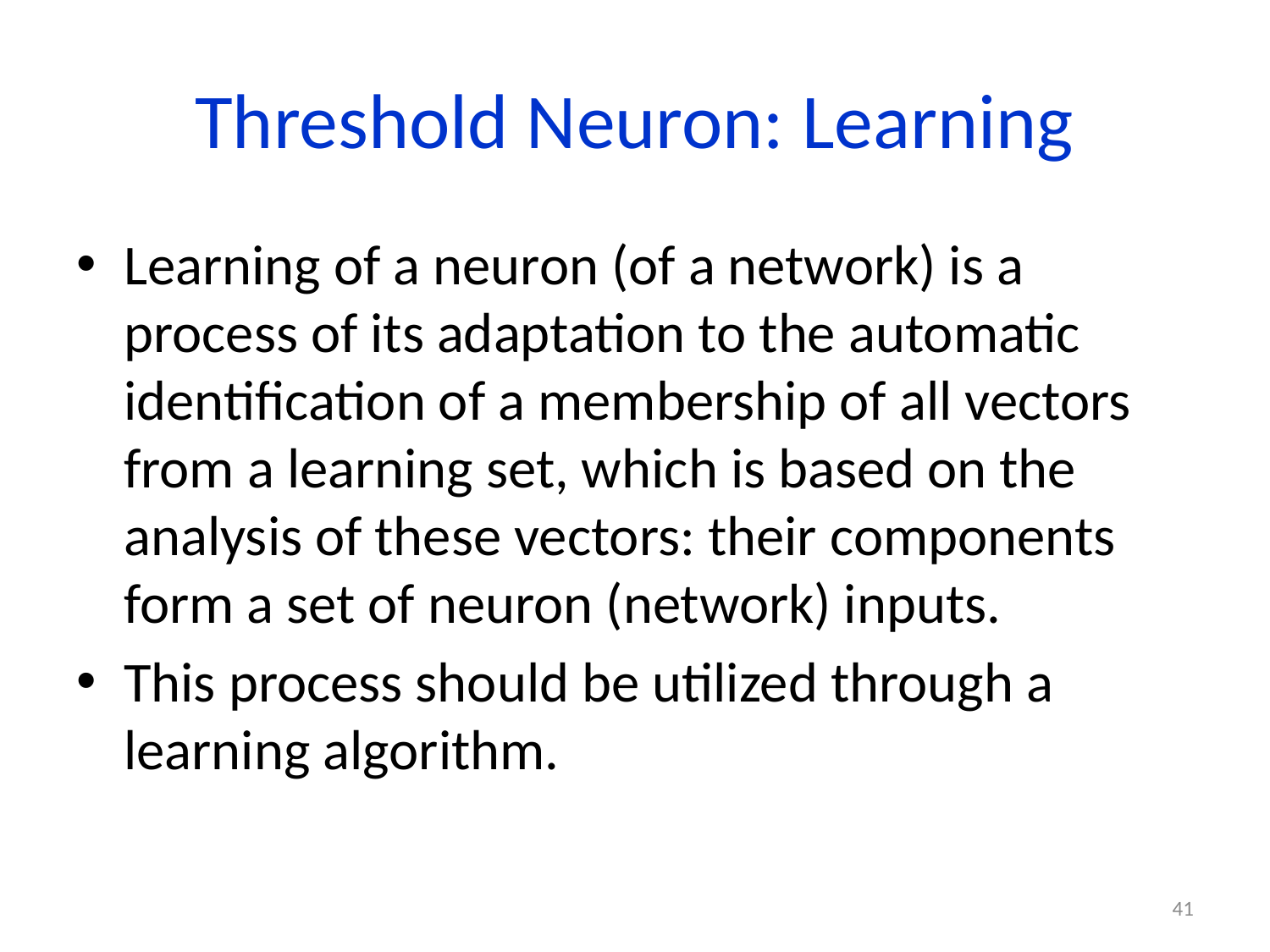

# Threshold Neuron: Learning
Learning of a neuron (of a network) is a process of its adaptation to the automatic identification of a membership of all vectors from a learning set, which is based on the analysis of these vectors: their components form a set of neuron (network) inputs.
This process should be utilized through a learning algorithm.
41